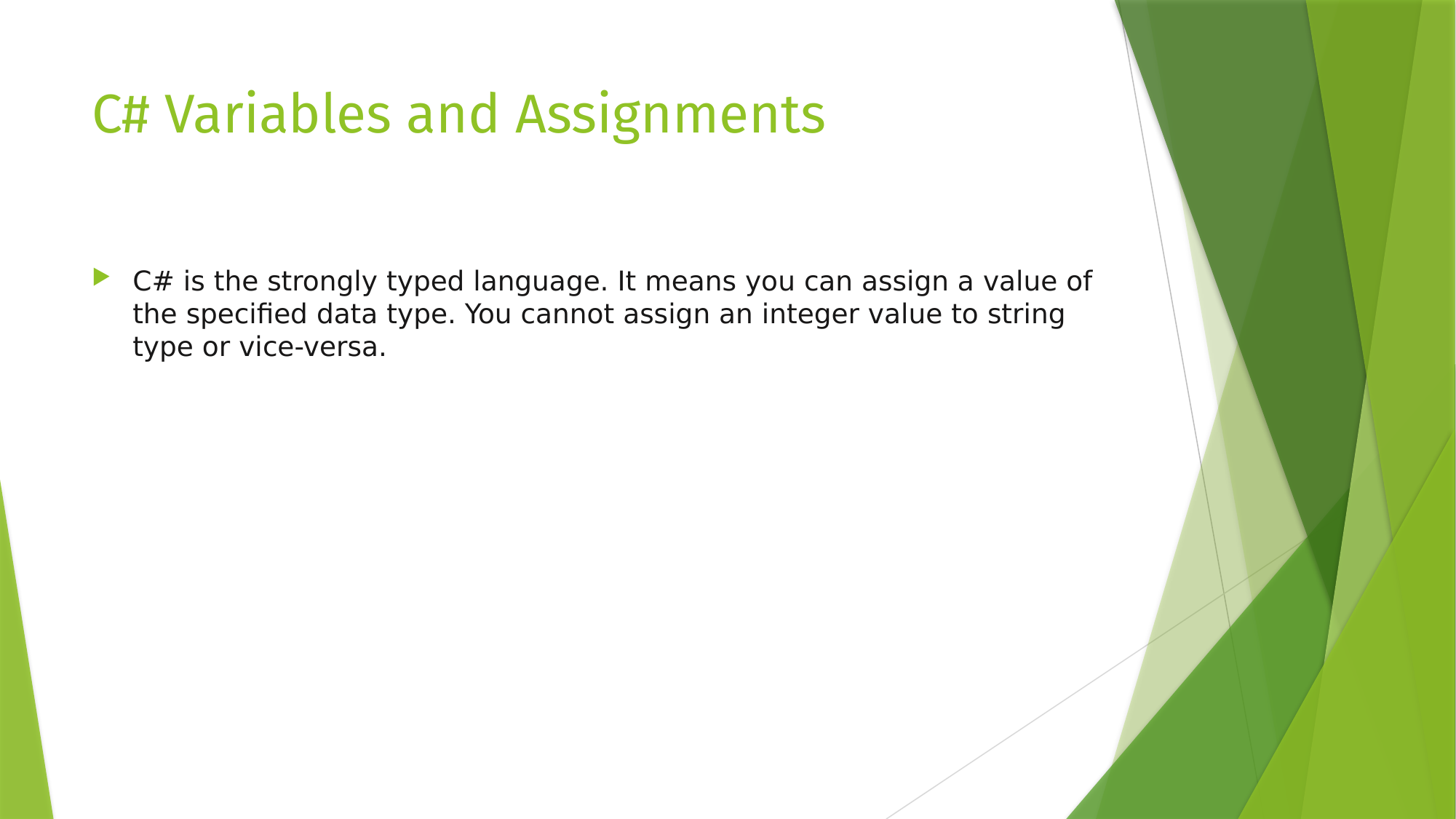

# C# Variables and Assignments
C# is the strongly typed language. It means you can assign a value of the specified data type. You cannot assign an integer value to string type or vice-versa.